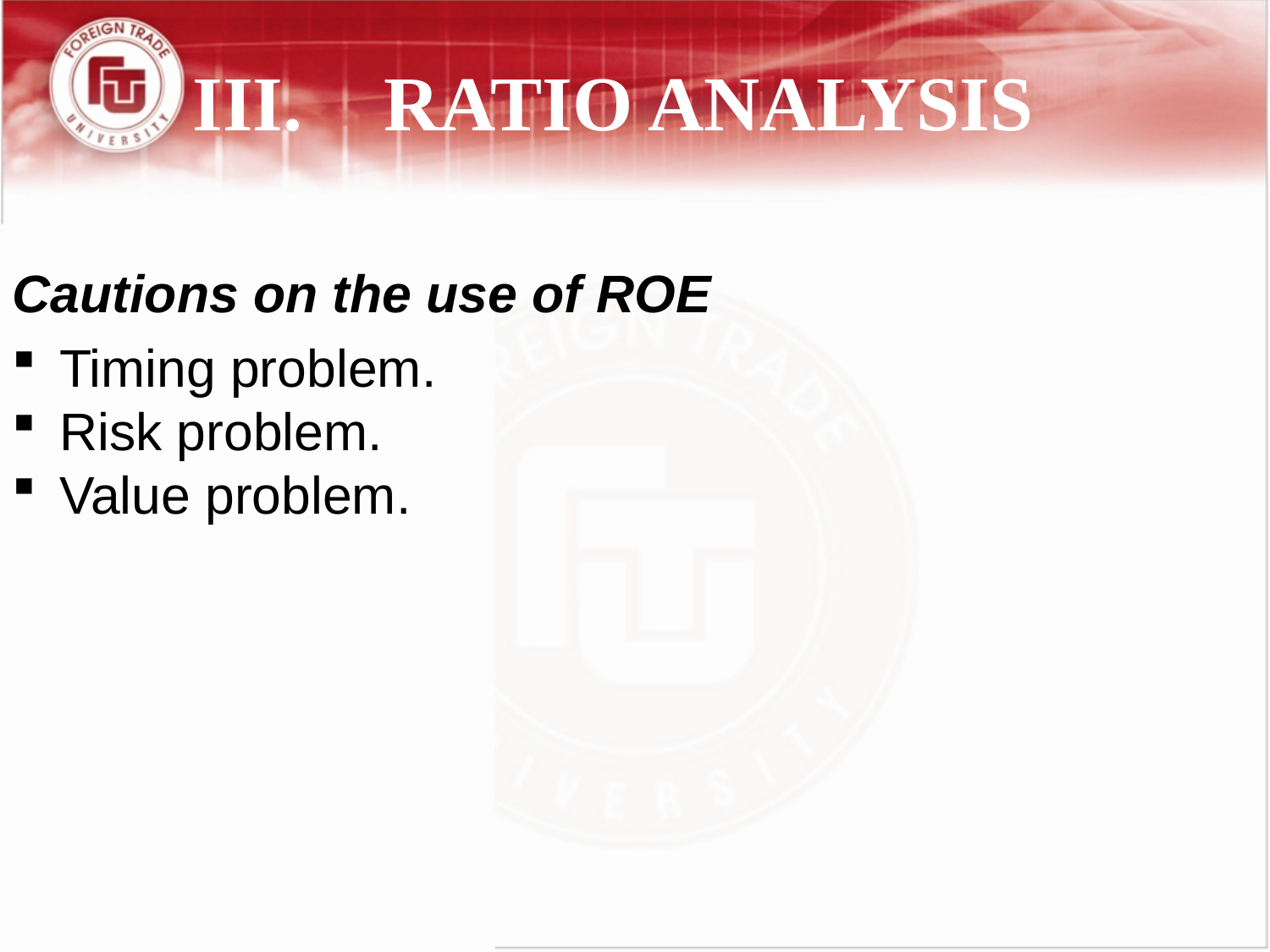

III.	RATIO ANALYSIS

Cautions on the use of ROE
Timing problem.
Risk problem.
Value problem.